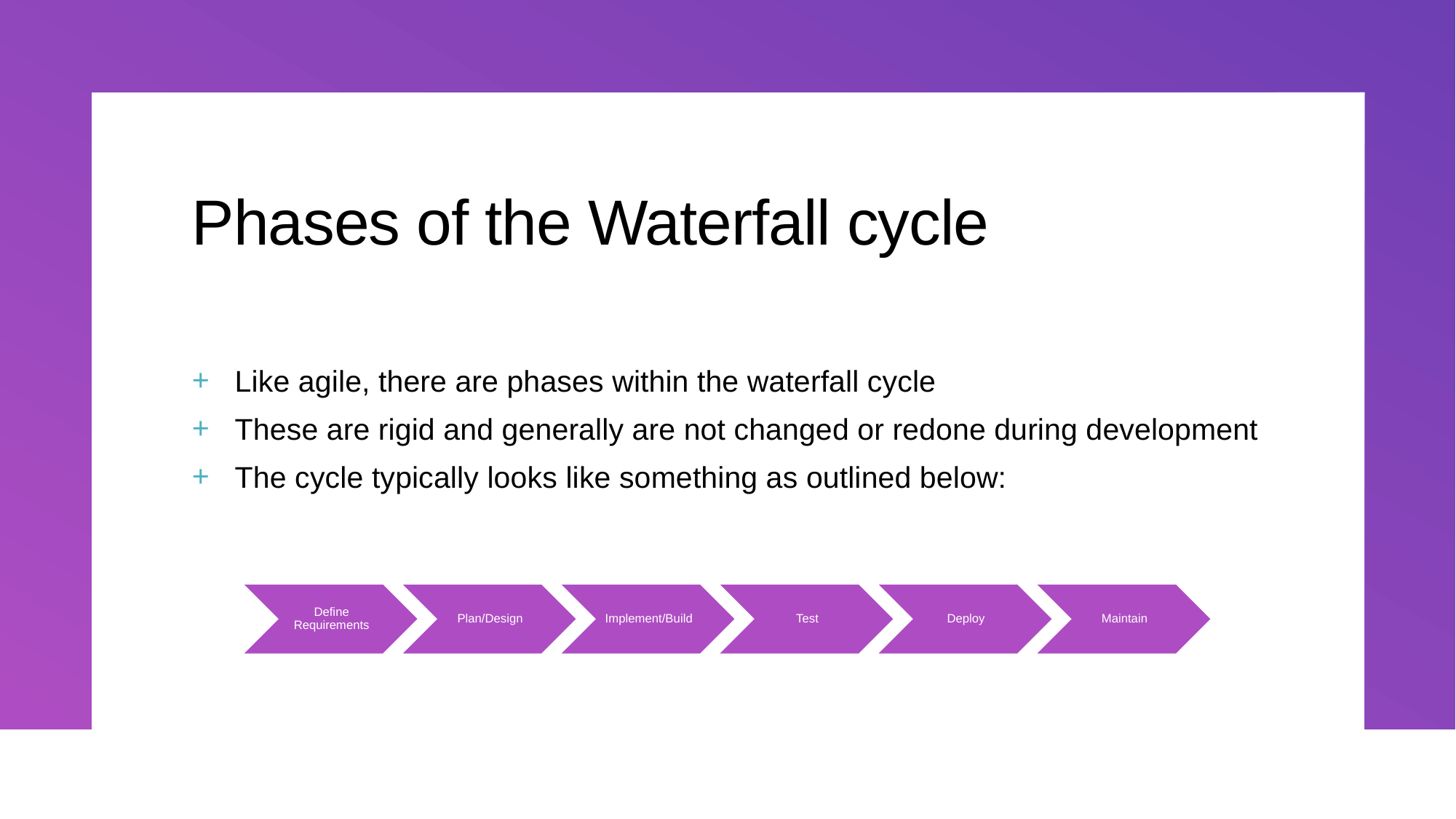

# Phases of the Waterfall cycle
Like agile, there are phases within the waterfall cycle
These are rigid and generally are not changed or redone during development
The cycle typically looks like something as outlined below:
Define Requirements
Plan/Design
Implement/Build
Test
Deploy
Maintain